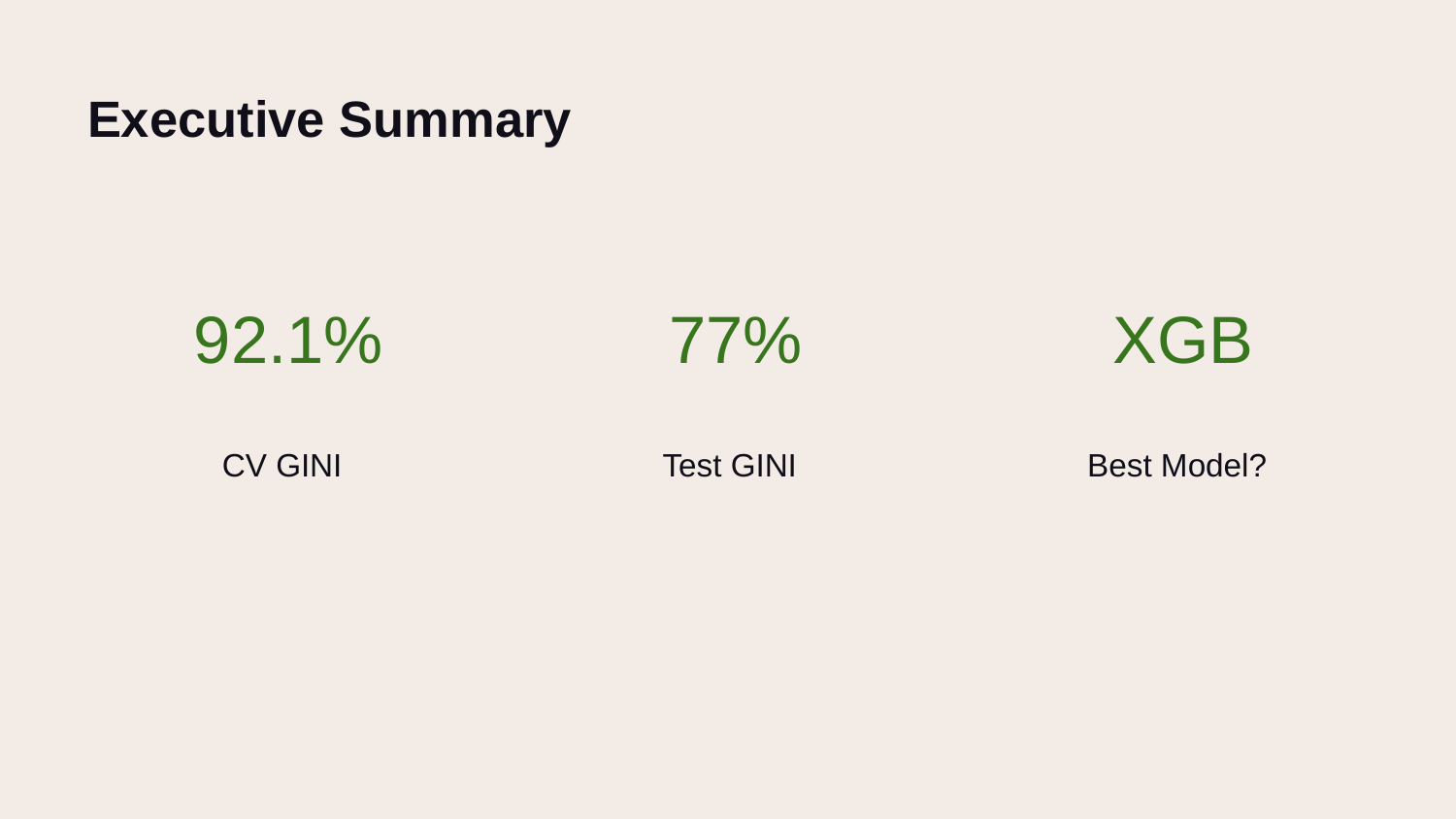

# Executive Summary
92.1%
77%
XGB
CV GINI
Test GINI
Best Model?